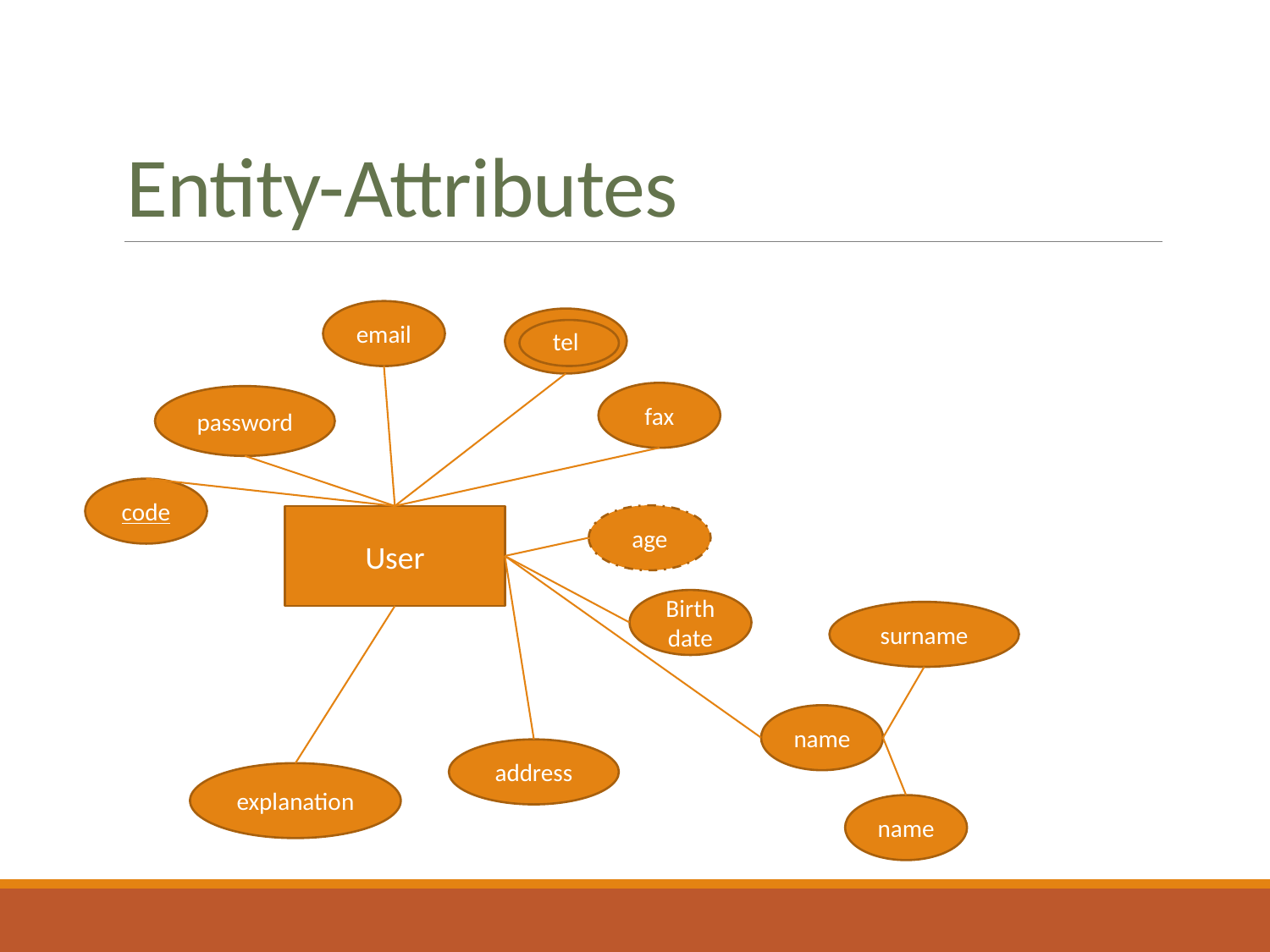

# Entity-Attributes
email
tel

fax
password
code
age
User
Birth date
surname
name
address
explanation
name